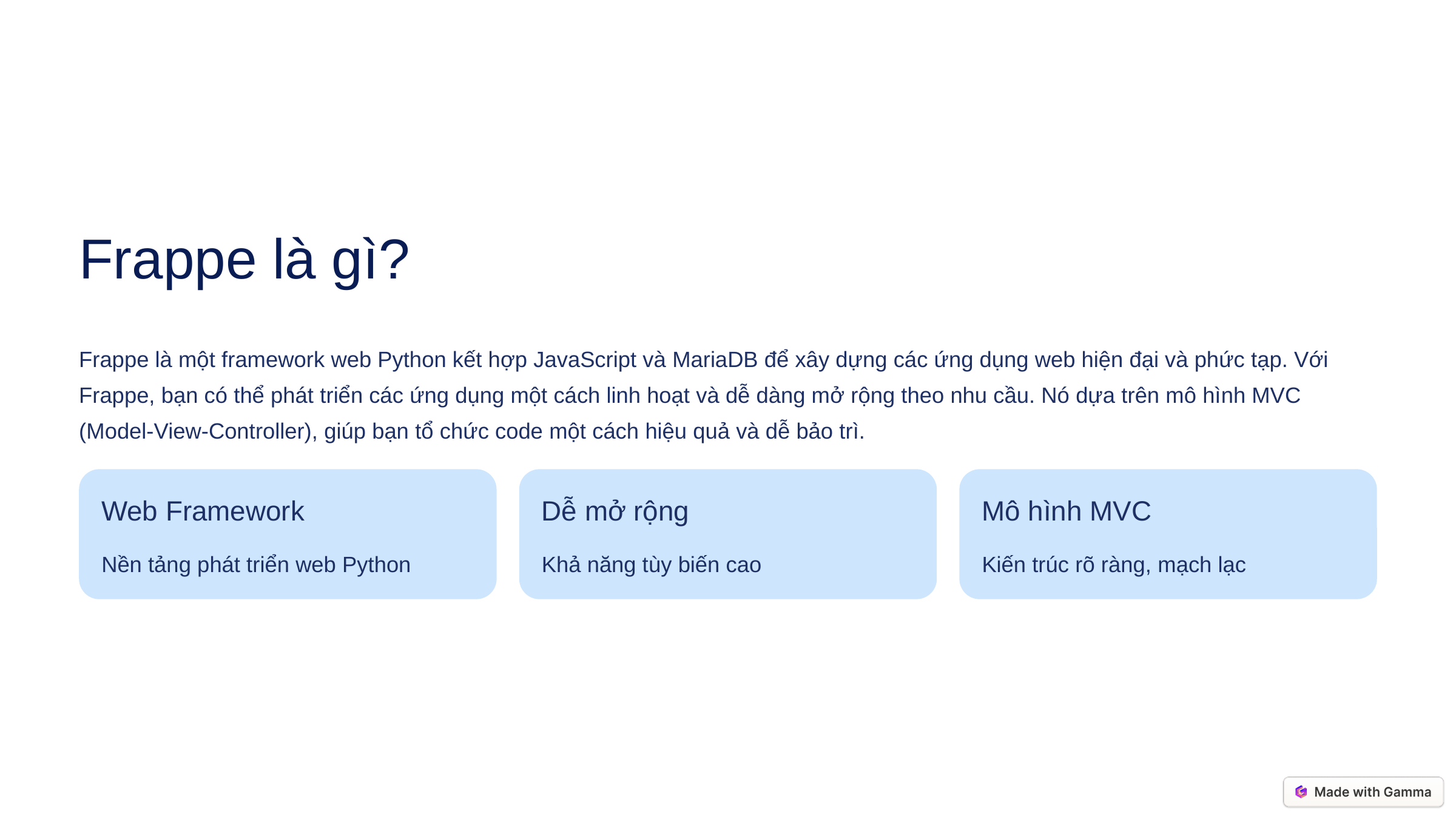

Frappe là gì?
Frappe là một framework web Python kết hợp JavaScript và MariaDB để xây dựng các ứng dụng web hiện đại và phức tạp. Với Frappe, bạn có thể phát triển các ứng dụng một cách linh hoạt và dễ dàng mở rộng theo nhu cầu. Nó dựa trên mô hình MVC (Model-View-Controller), giúp bạn tổ chức code một cách hiệu quả và dễ bảo trì.

Web Framework
Dễ mở rộng
Mô hình MVC
Nền tảng phát triển web Python
Khả năng tùy biến cao
Kiến trúc rõ ràng, mạch lạc